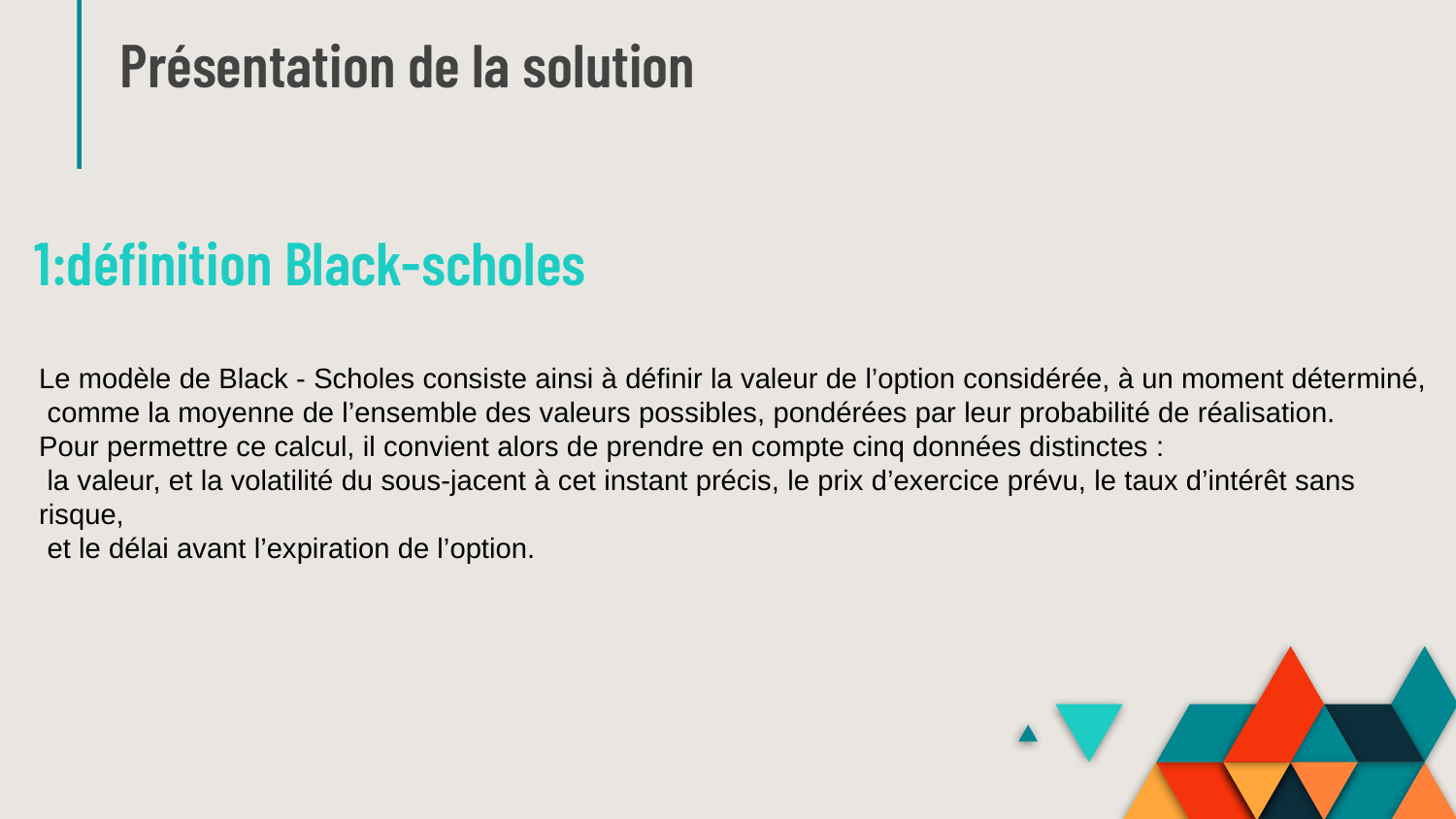

# Présentation de la solution
1:définition Black-scholes

Le modèle de Black - Scholes consiste ainsi à définir la valeur de l’option considérée, à un moment déterminé,
 comme la moyenne de l’ensemble des valeurs possibles, pondérées par leur probabilité de réalisation.
Pour permettre ce calcul, il convient alors de prendre en compte cinq données distinctes :
 la valeur, et la volatilité du sous-jacent à cet instant précis, le prix d’exercice prévu, le taux d’intérêt sans risque,
 et le délai avant l’expiration de l’option.